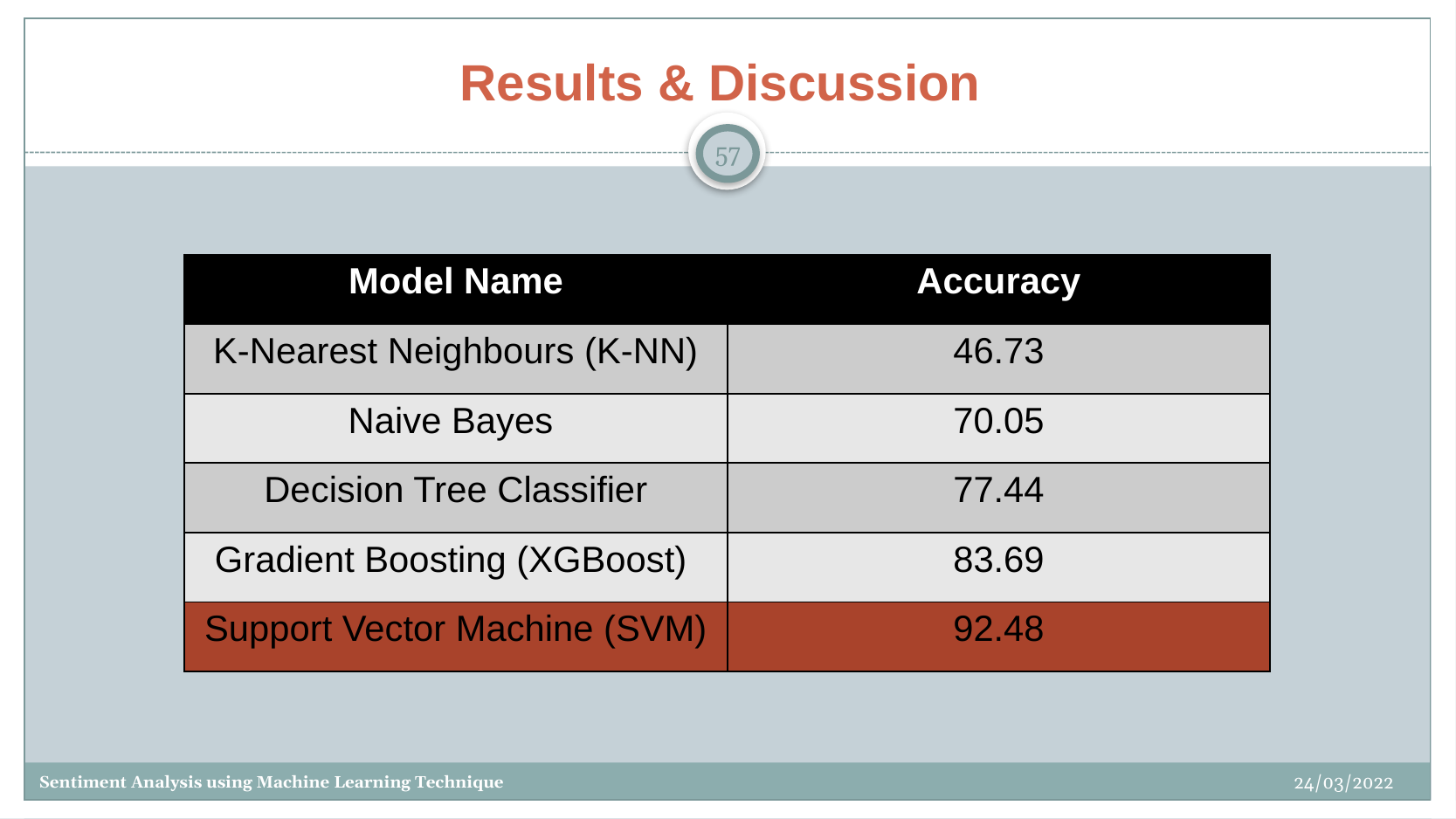

# Results & Discussion
57
| Model Name | Accuracy |
| --- | --- |
| K-Nearest Neighbours (K-NN) | 46.73 |
| Naive Bayes | 70.05 |
| Decision Tree Classifier | 77.44 |
| Gradient Boosting (XGBoost) | 83.69 |
| Support Vector Machine (SVM) | 92.48 |
24/03/2022
Sentiment Analysis using Machine Learning Technique